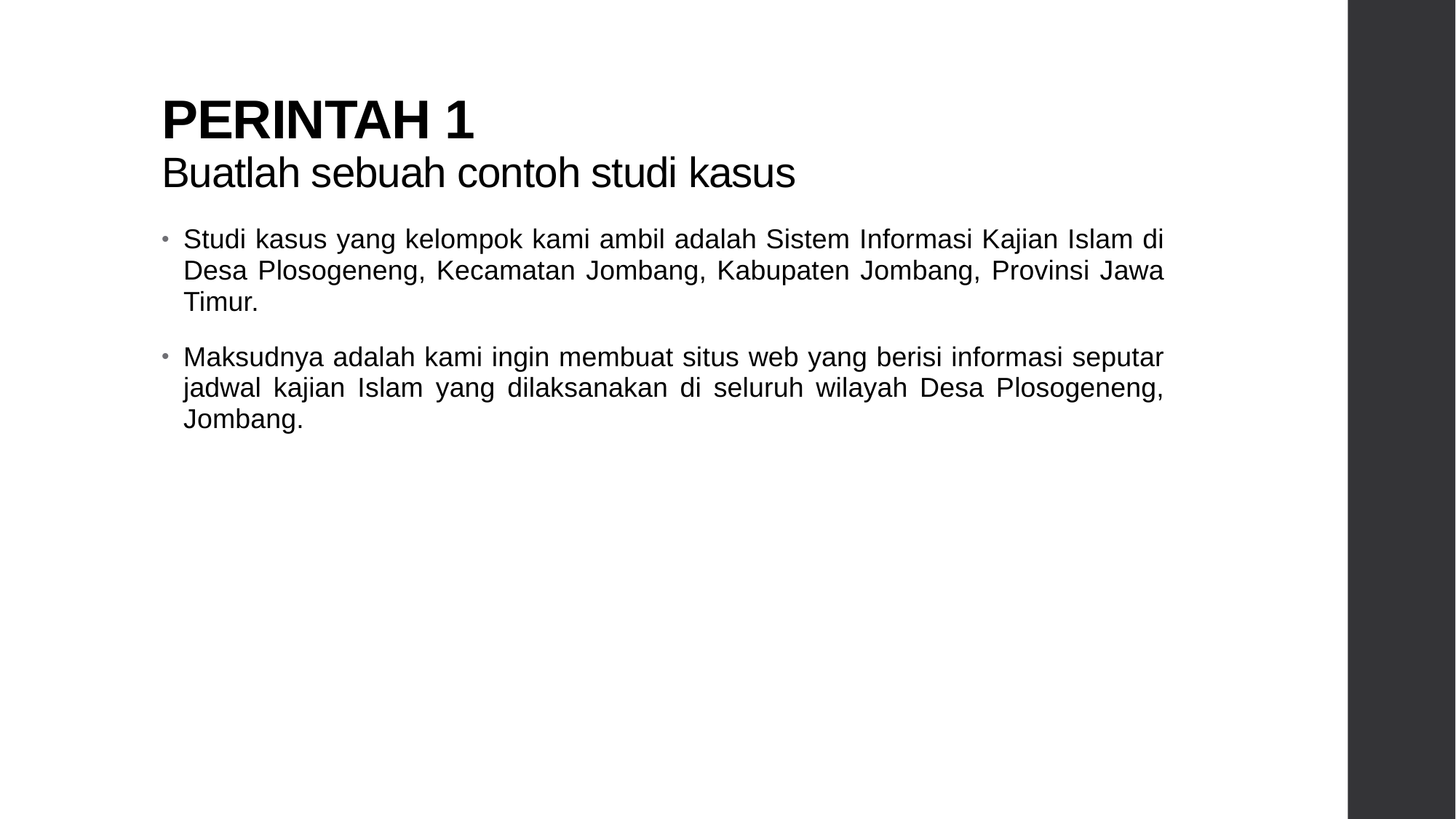

# PERINTAH 1 Buatlah sebuah contoh studi kasus
Studi kasus yang kelompok kami ambil adalah Sistem Informasi Kajian Islam di Desa Plosogeneng, Kecamatan Jombang, Kabupaten Jombang, Provinsi Jawa Timur.
Maksudnya adalah kami ingin membuat situs web yang berisi informasi seputar jadwal kajian Islam yang dilaksanakan di seluruh wilayah Desa Plosogeneng, Jombang.